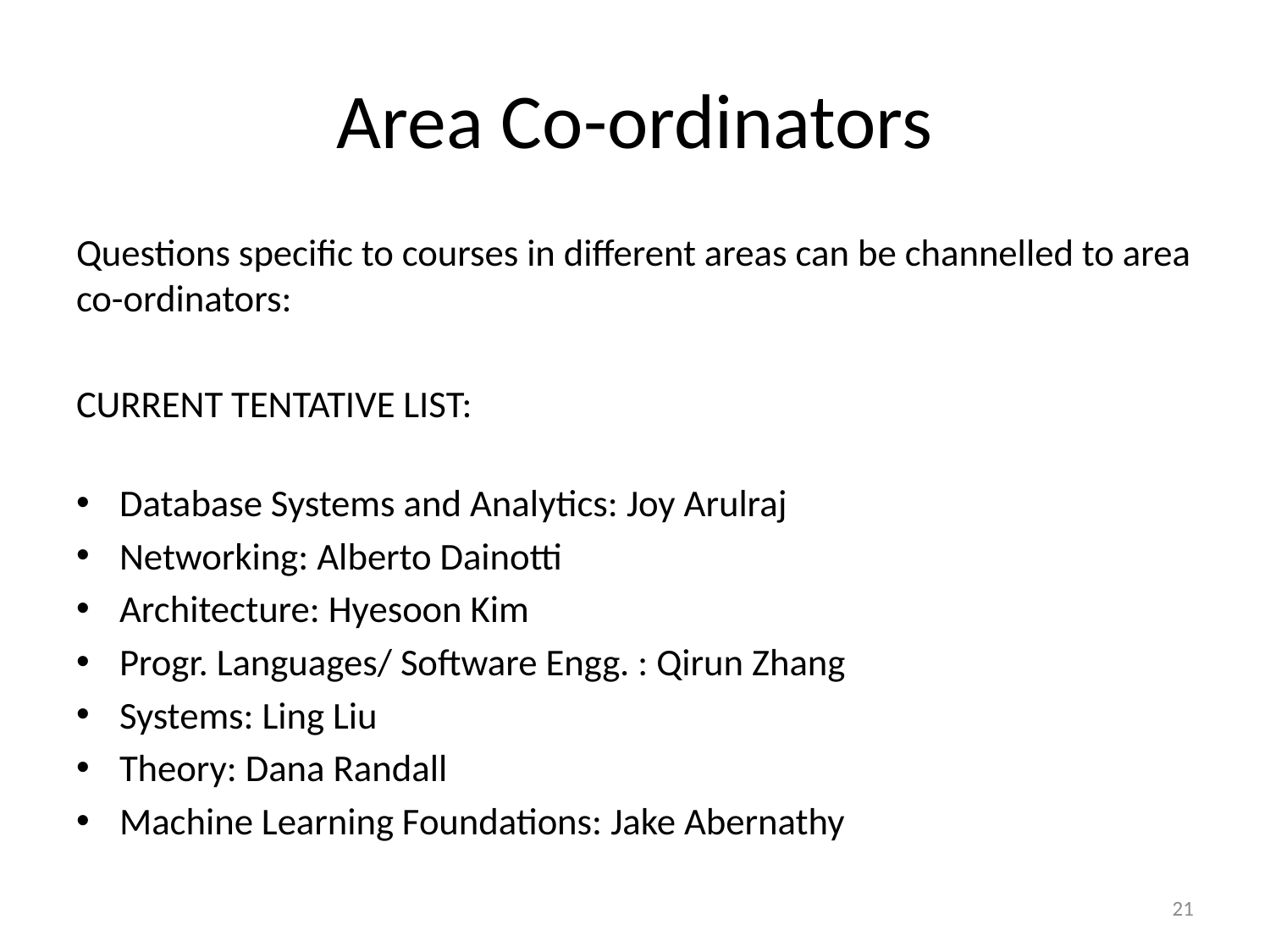

# Area Co-ordinators
Questions specific to courses in different areas can be channelled to area co-ordinators:

CURRENT TENTATIVE LIST:
Database Systems and Analytics: Joy Arulraj
Networking: Alberto Dainotti
Architecture: Hyesoon Kim
Progr. Languages/ Software Engg. : Qirun Zhang
Systems: Ling Liu
Theory: Dana Randall
Machine Learning Foundations: Jake Abernathy
21